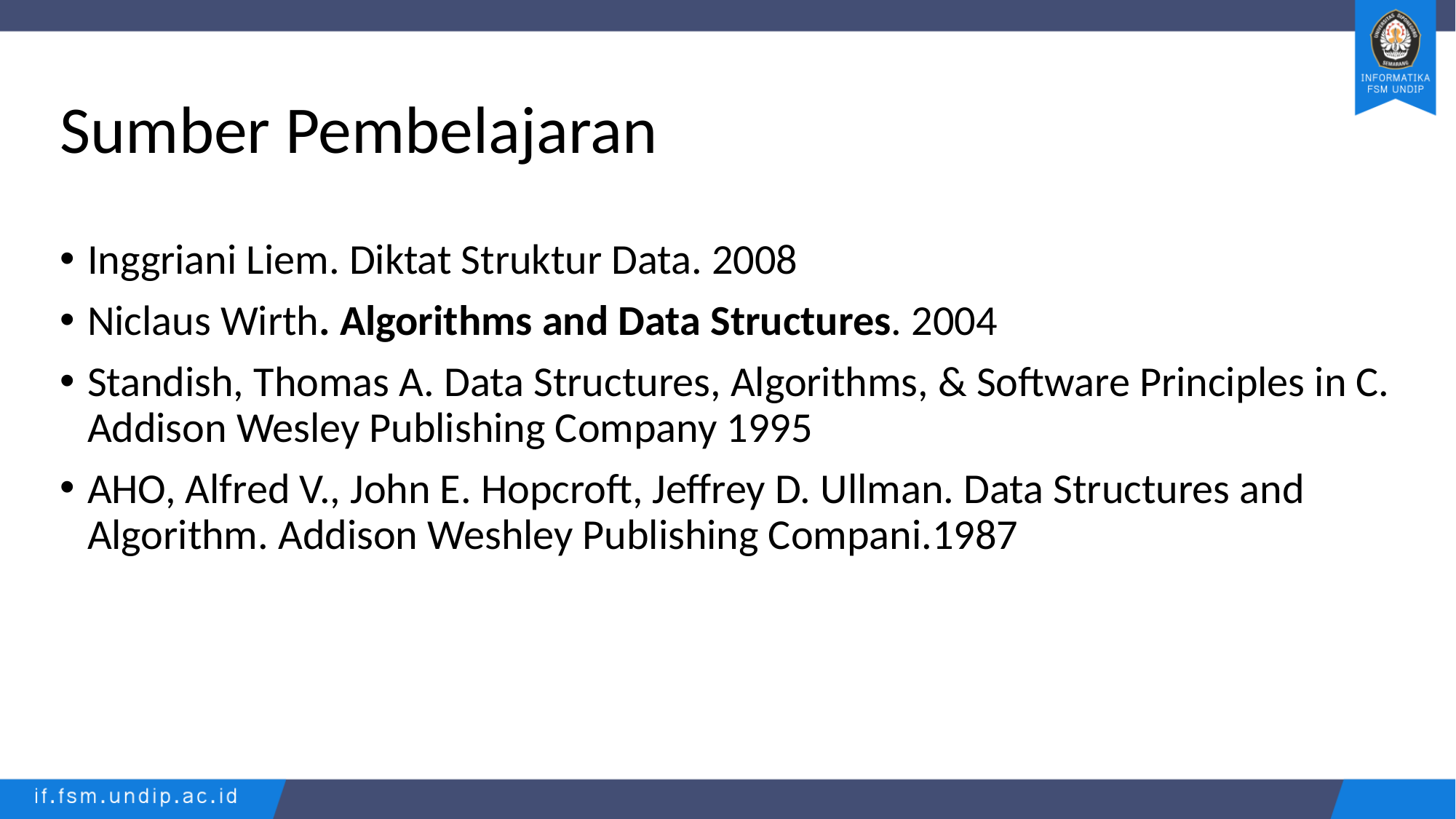

# Sumber Pembelajaran
Inggriani Liem. Diktat Struktur Data. 2008
Niclaus Wirth. Algorithms and Data Structures. 2004
Standish, Thomas A. Data Structures, Algorithms, & Software Principles in C. Addison Wesley Publishing Company 1995
AHO, Alfred V., John E. Hopcroft, Jeffrey D. Ullman. Data Structures and Algorithm. Addison Weshley Publishing Compani.1987